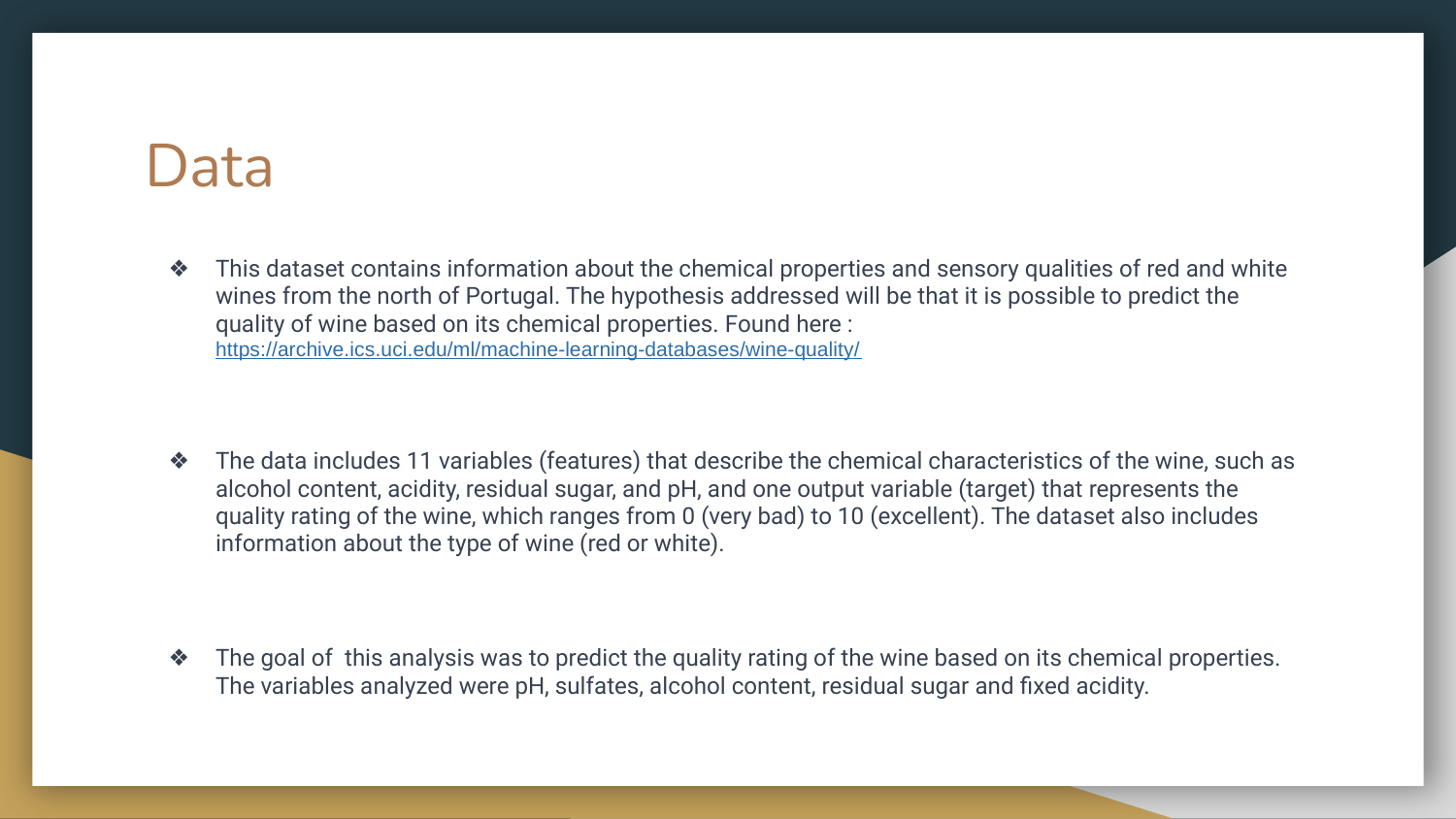

# Data
This dataset contains information about the chemical properties and sensory qualities of red and white wines from the north of Portugal. The hypothesis addressed will be that it is possible to predict the quality of wine based on its chemical properties. Found here : https://archive.ics.uci.edu/ml/machine-learning-databases/wine-quality/

The data includes 11 variables (features) that describe the chemical characteristics of the wine, such as alcohol content, acidity, residual sugar, and pH, and one output variable (target) that represents the quality rating of the wine, which ranges from 0 (very bad) to 10 (excellent). The dataset also includes information about the type of wine (red or white).

The goal of  this analysis was to predict the quality rating of the wine based on its chemical properties. The variables analyzed were pH, sulfates, alcohol content, residual sugar and fixed acidity.